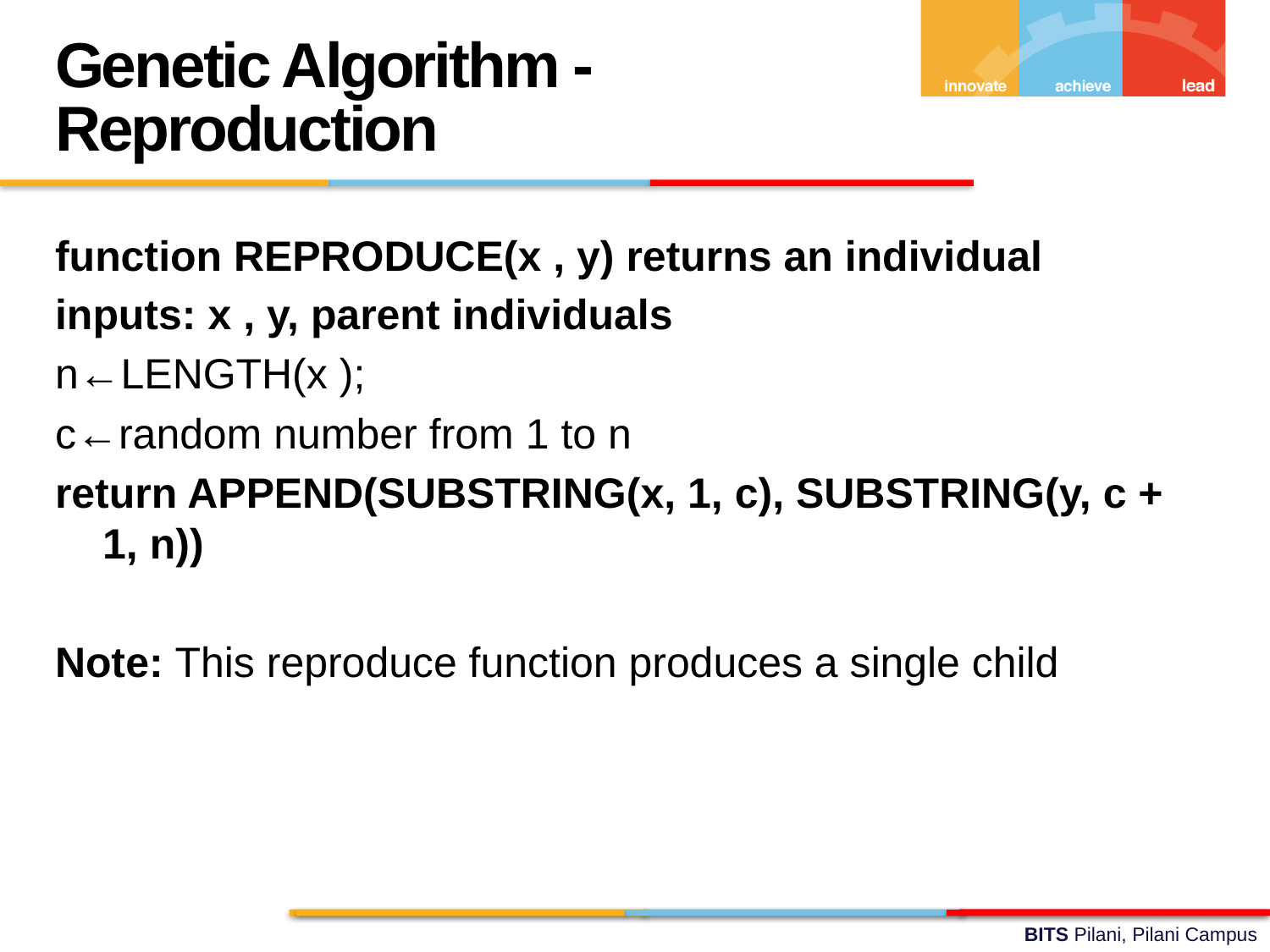

Genetic Algorithm - Reproduction
function REPRODUCE(x , y) returns an individual
inputs: x , y, parent individuals
n←LENGTH(x );
c←random number from 1 to n
return APPEND(SUBSTRING(x, 1, c), SUBSTRING(y, c + 1, n))

Note: This reproduce function produces a single child